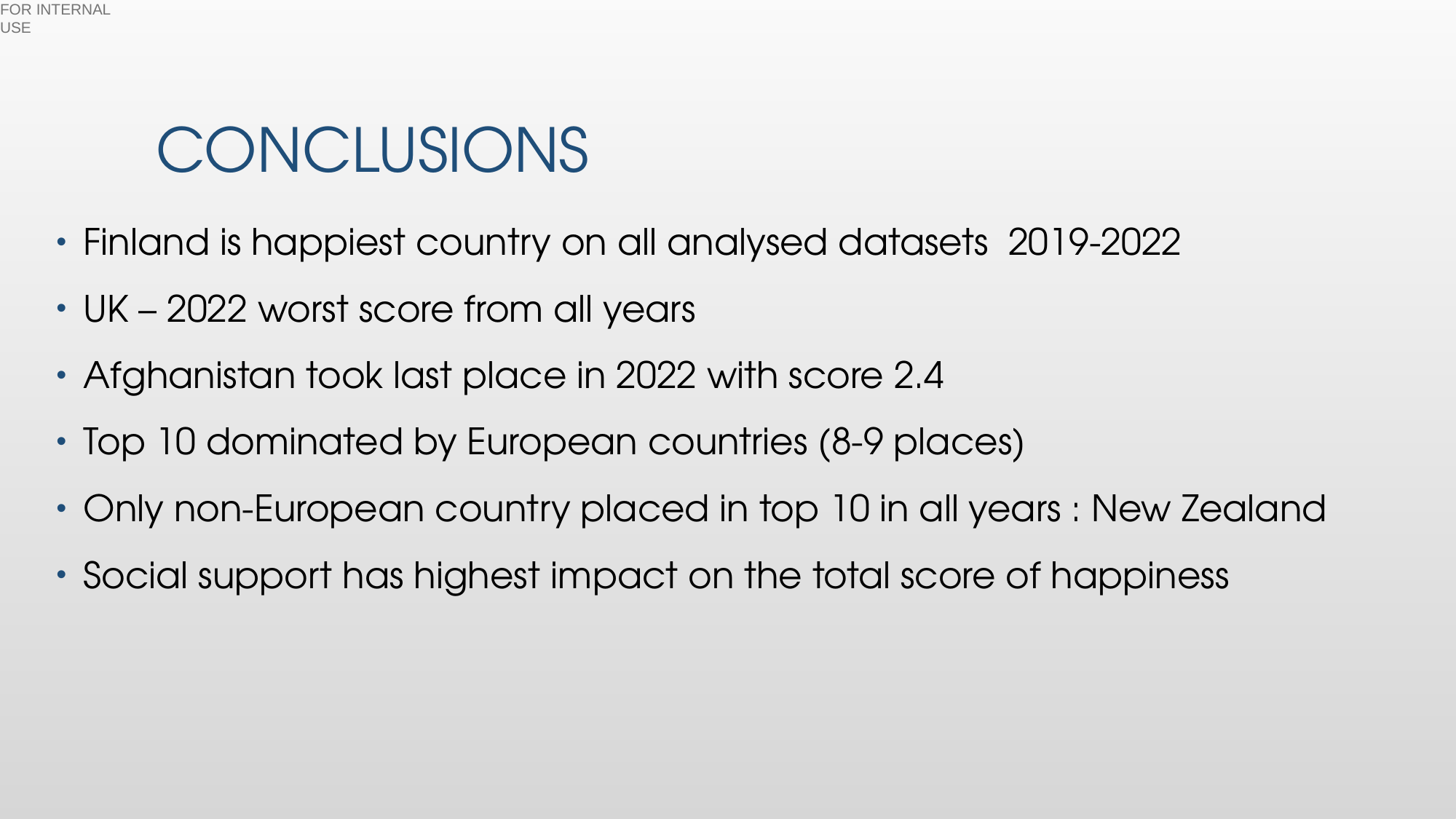

# Conclusions
Finland is happiest country on all analysed datasets  2019-2022
UK – 2022 worst score from all years
Afghanistan took last place in 2022 with score 2.4
Top 10 dominated by European countries (8-9 places)
Only non-European country placed in top 10 in all years : New Zealand
Social support has highest impact on the total score of happiness